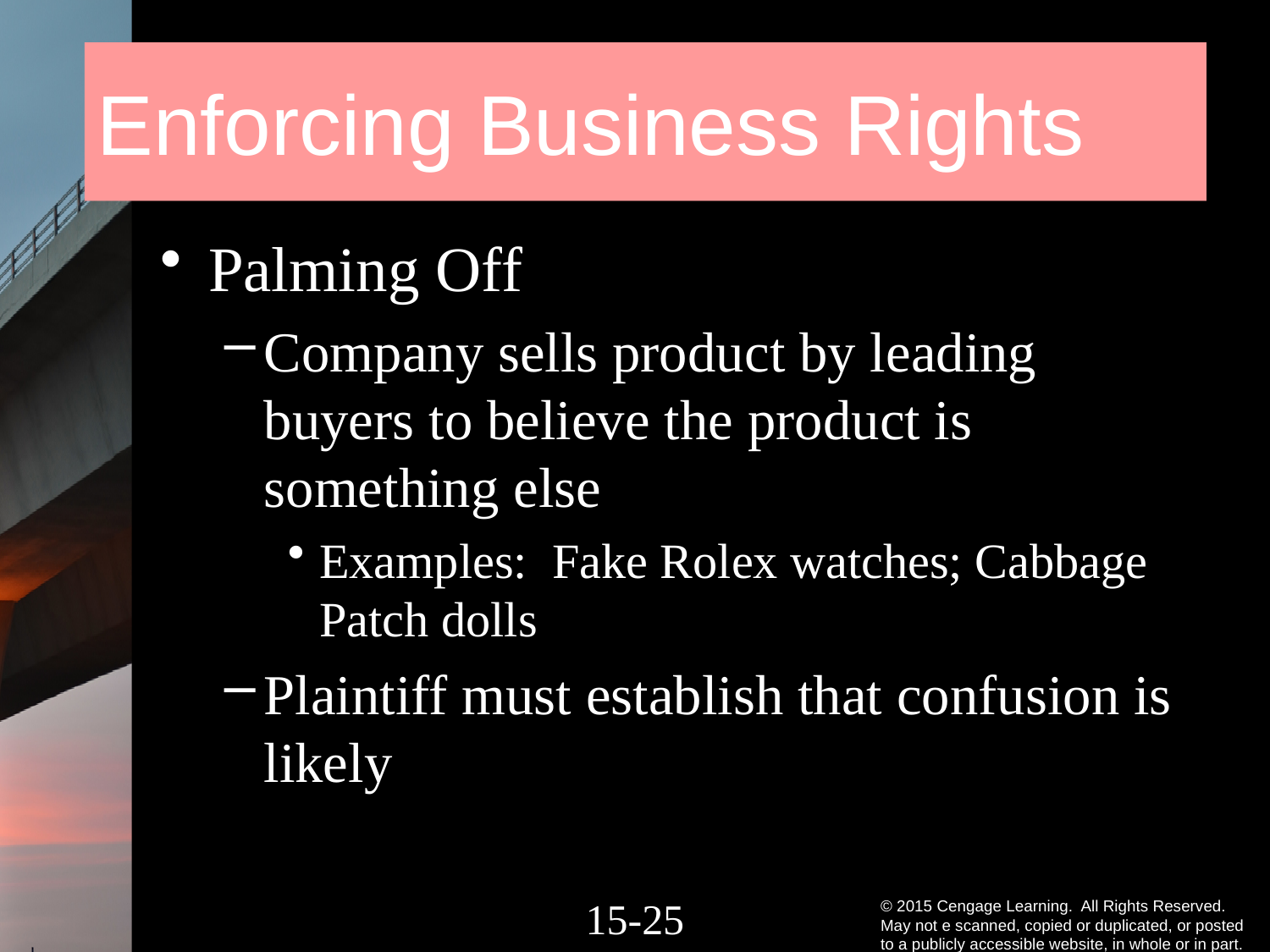

# Enforcing Business Rights
Palming Off
Company sells product by leading buyers to believe the product is something else
Examples:  Fake Rolex watches; Cabbage Patch dolls
Plaintiff must establish that confusion is likely
15-25